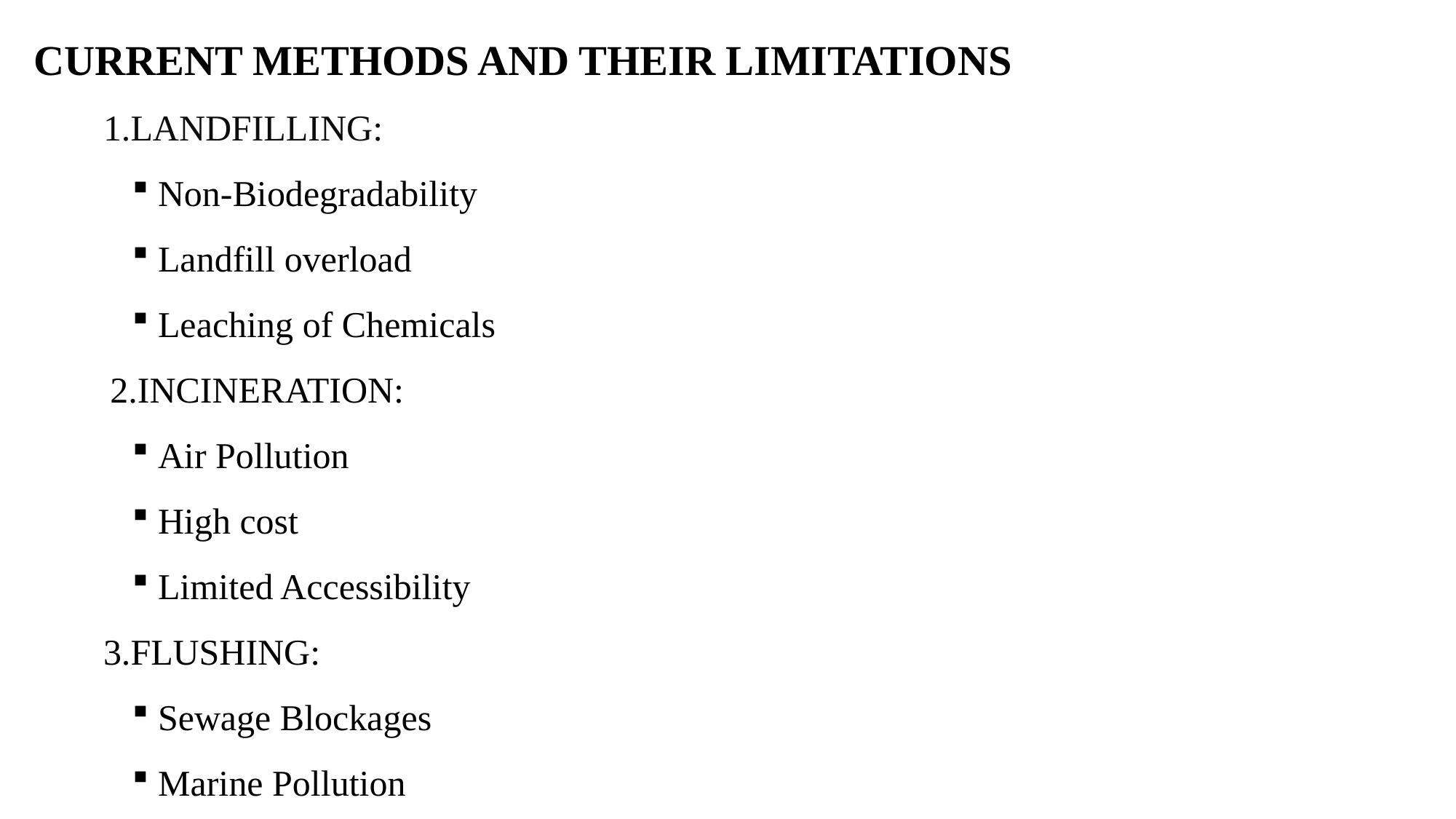

CURRENT METHODS AND THEIR LIMITATIONS
1.LANDFILLING:
Non-Biodegradability
Landfill overload
Leaching of Chemicals
2.INCINERATION:
Air Pollution
High cost
Limited Accessibility
3.FLUSHING:
Sewage Blockages
Marine Pollution